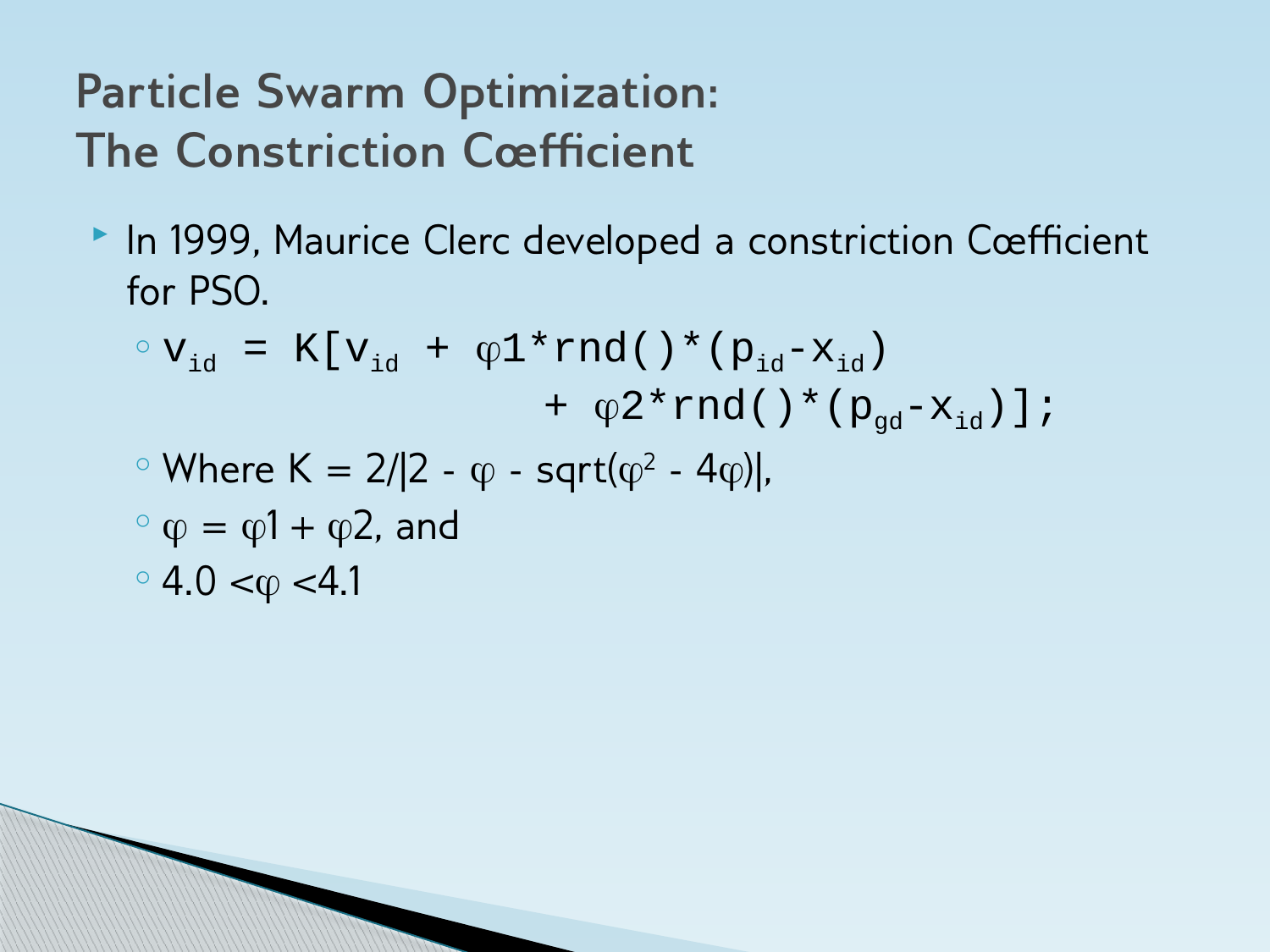

# Particle Swarm Optimization: The Constriction Coefficient
In 1999, Maurice Clerc developed a constriction Coefficient for PSO.
vid = K[vid + ϕ1*rnd()*(pid-xid)	            	          + ϕ2*rnd()*(pgd-xid)];
Where K = 2/|2 - ϕ - sqrt(ϕ2 - 4ϕ)|,
ϕ = ϕ1 + ϕ2, and
4.0 <ϕ <4.1